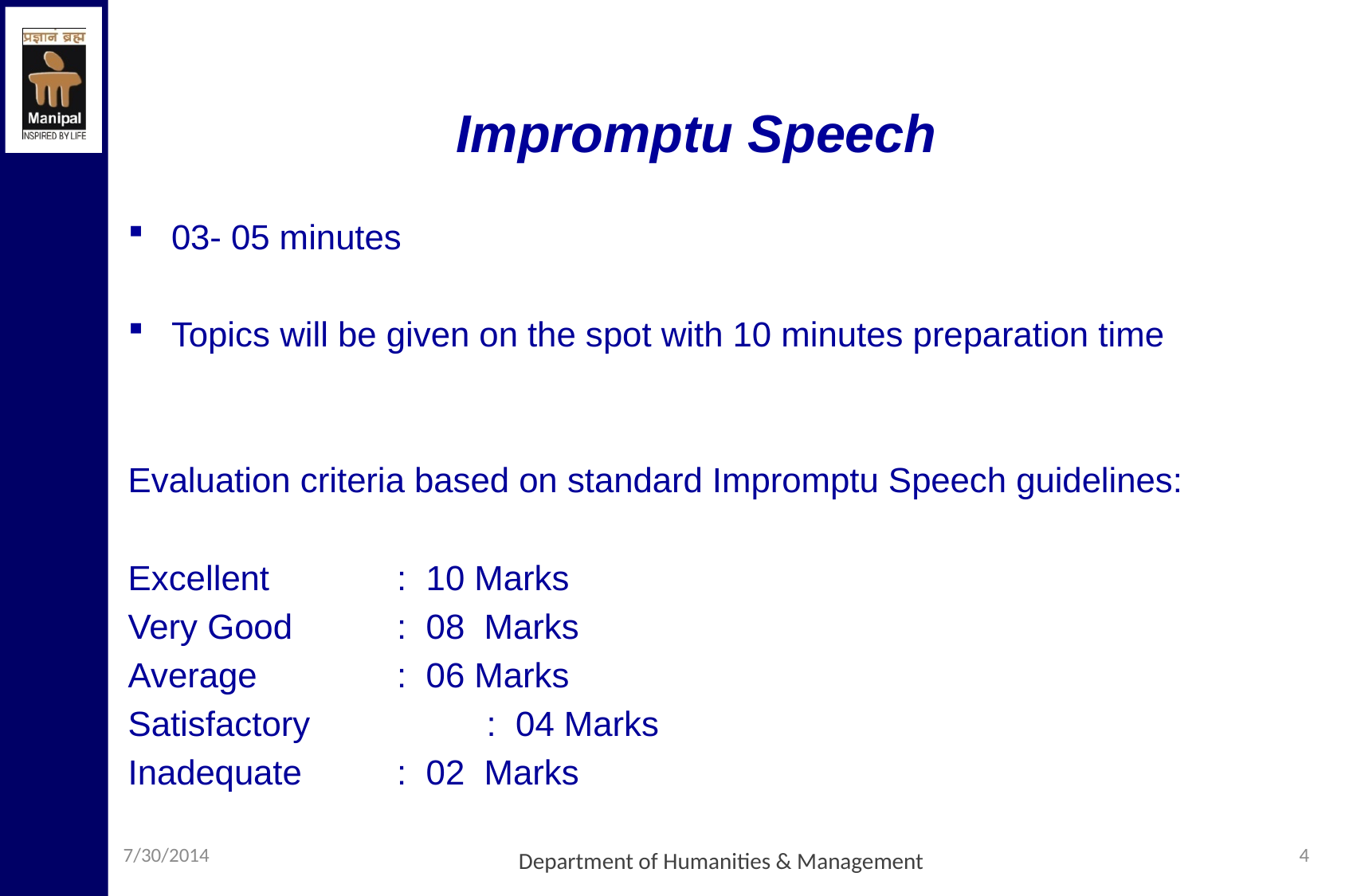

# Impromptu Speech
03- 05 minutes

Topics will be given on the spot with 10 minutes preparation time

Evaluation criteria based on standard Impromptu Speech guidelines:

Excellent		:  10 Marks
Very Good		:  08  Marks
Average		:  06 Marks
Satisfactory		:  04 Marks
Inadequate		:  02  Marks

7/30/2014
4
Department of Humanities & Management